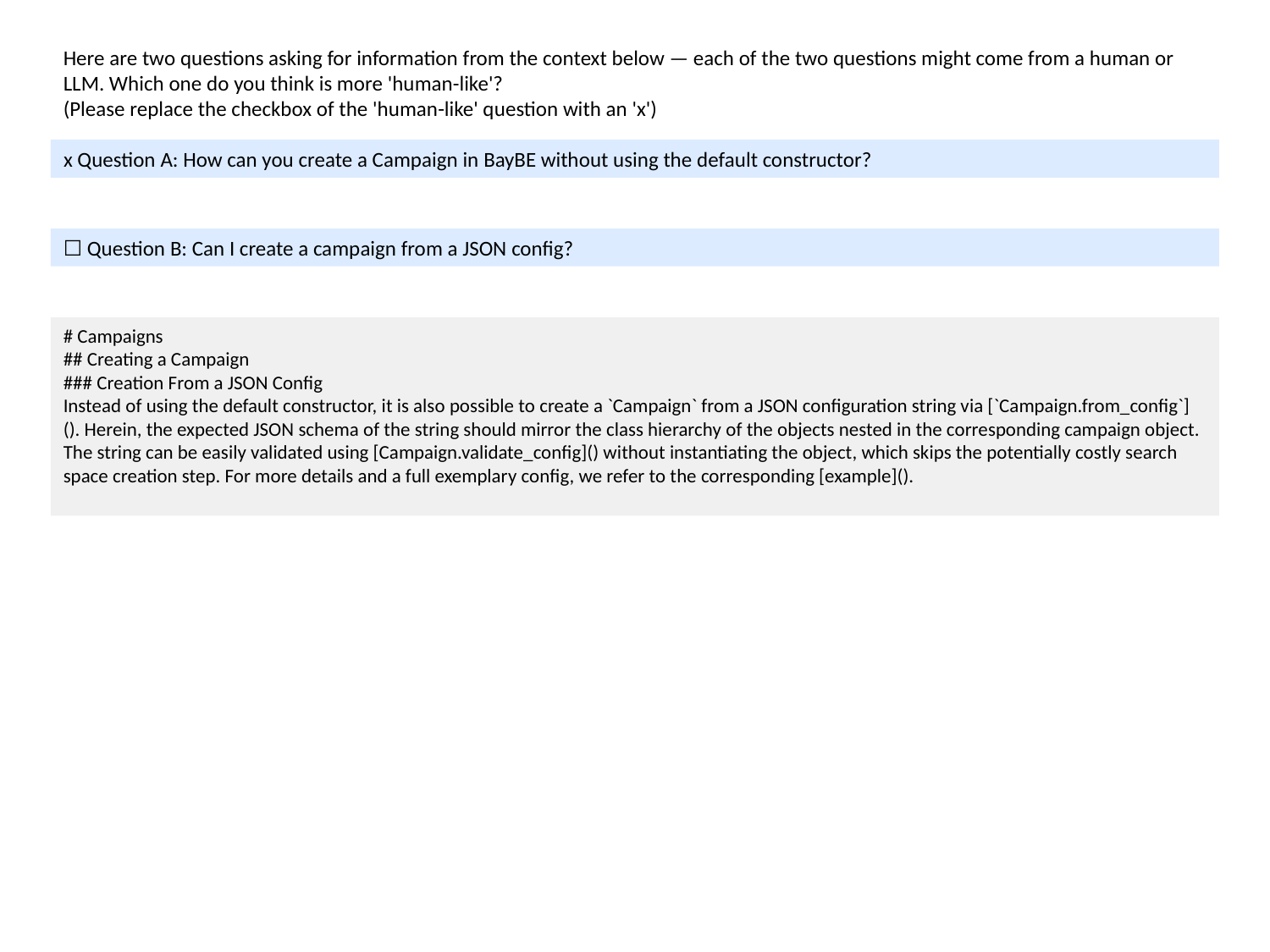

Here are two questions asking for information from the context below — each of the two questions might come from a human or LLM. Which one do you think is more 'human-like'?
(Please replace the checkbox of the 'human-like' question with an 'x')
x Question A: How can you create a Campaign in BayBE without using the default constructor?
☐ Question B: Can I create a campaign from a JSON config?
# Campaigns
## Creating a Campaign
### Creation From a JSON Config
Instead of using the default constructor, it is also possible to create a `Campaign` from a JSON configuration string via [`Campaign.from_config`](). Herein, the expected JSON schema of the string should mirror the class hierarchy of the objects nested in the corresponding campaign object. The string can be easily validated using [Campaign.validate_config]() without instantiating the object, which skips the potentially costly search space creation step. For more details and a full exemplary config, we refer to the corresponding [example]().